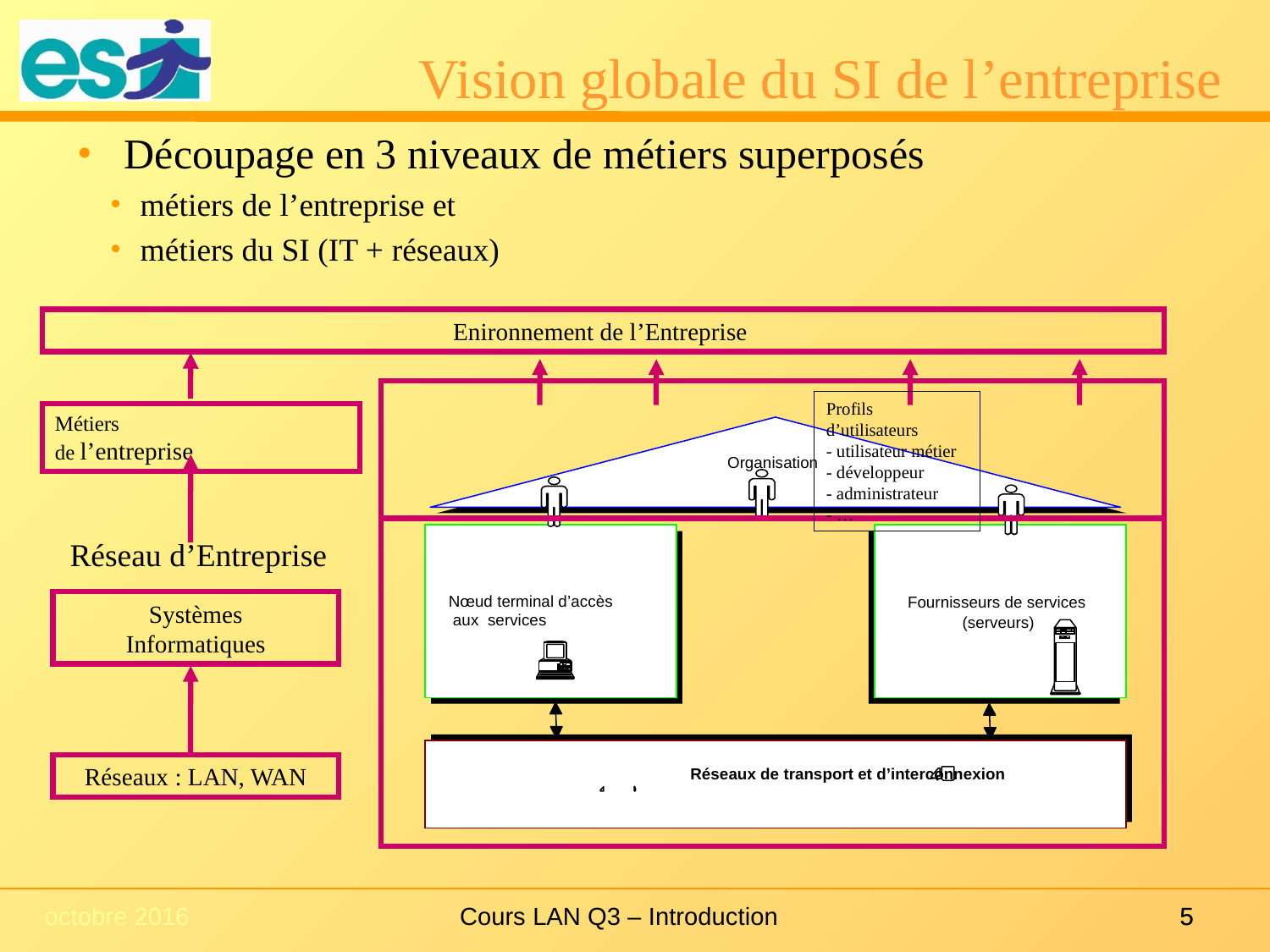

Vision globale du SI de l’entreprise
Découpage en 3 niveaux de métiers superposés
métiers de l’entreprise et
métiers du SI (IT + réseaux)
Enironnement de l’Entreprise

Profils  d’utilisateurs
- utilisateur métier
- développeur
- administrateur
- …
Métiers
de l’entreprise

Organisation

Nœud terminal d’accès
 aux  services
Fournisseurs de services
(serveurs)

Réseaux de transport et d’interconnexion

Réseau d’Entreprise
Systèmes
Informatiques

Réseaux : LAN, WAN
octobre 2016

Cours LAN Q3 – Introduction
5
5